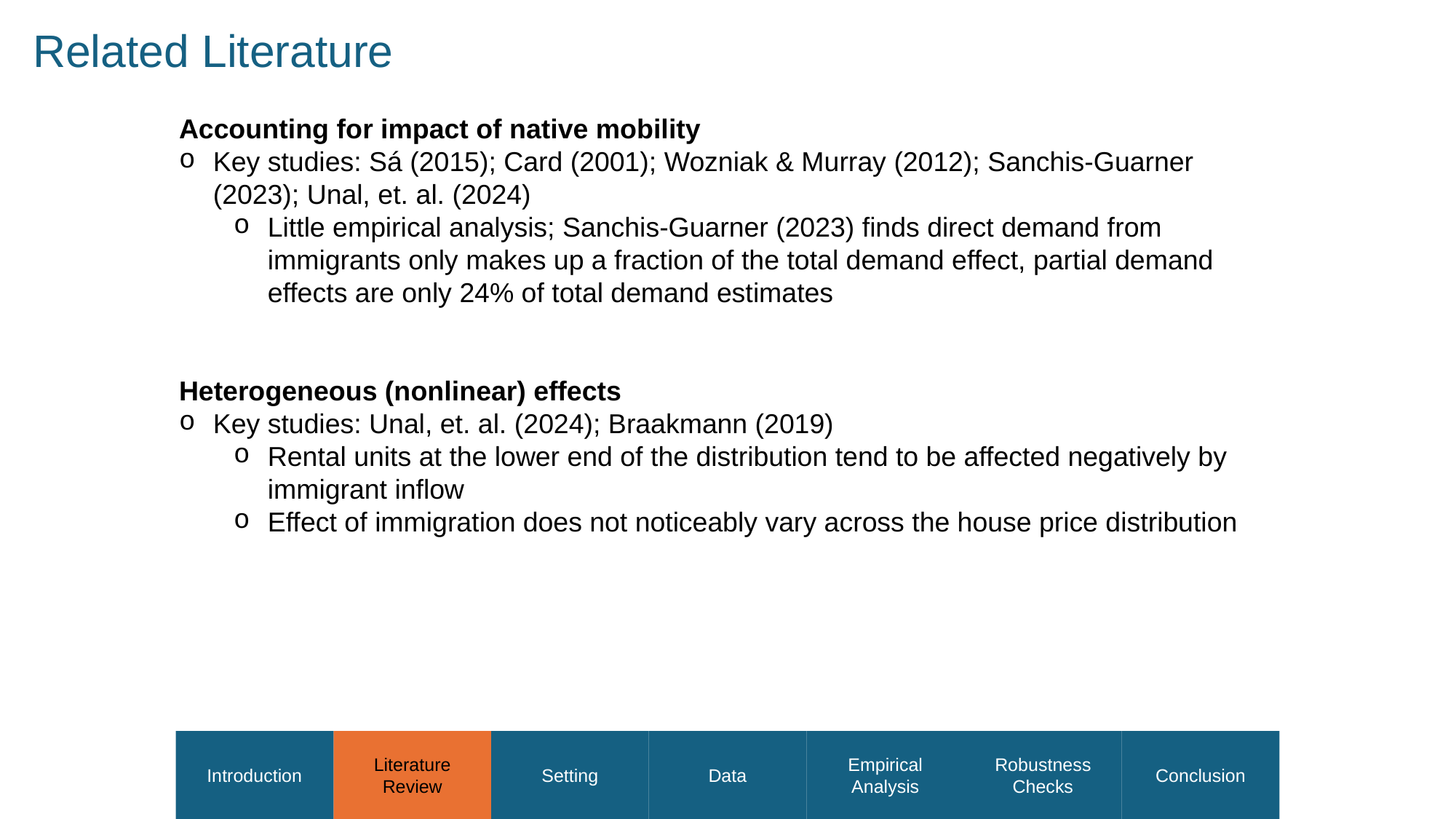

Related Literature
Accounting for impact of native mobility
Key studies: Sá (2015); Card (2001); Wozniak & Murray (2012); Sanchis-Guarner (2023); Unal, et. al. (2024)
Little empirical analysis; Sanchis-Guarner (2023) finds direct demand from immigrants only makes up a fraction of the total demand effect, partial demand effects are only 24% of total demand estimates

Heterogeneous (nonlinear) effects
Key studies: Unal, et. al. (2024); Braakmann (2019)
Rental units at the lower end of the distribution tend to be affected negatively by immigrant inflow
Effect of immigration does not noticeably vary across the house price distribution
Introduction
Literature Review
Setting
Data
Empirical Analysis
Robustness Checks
Conclusion